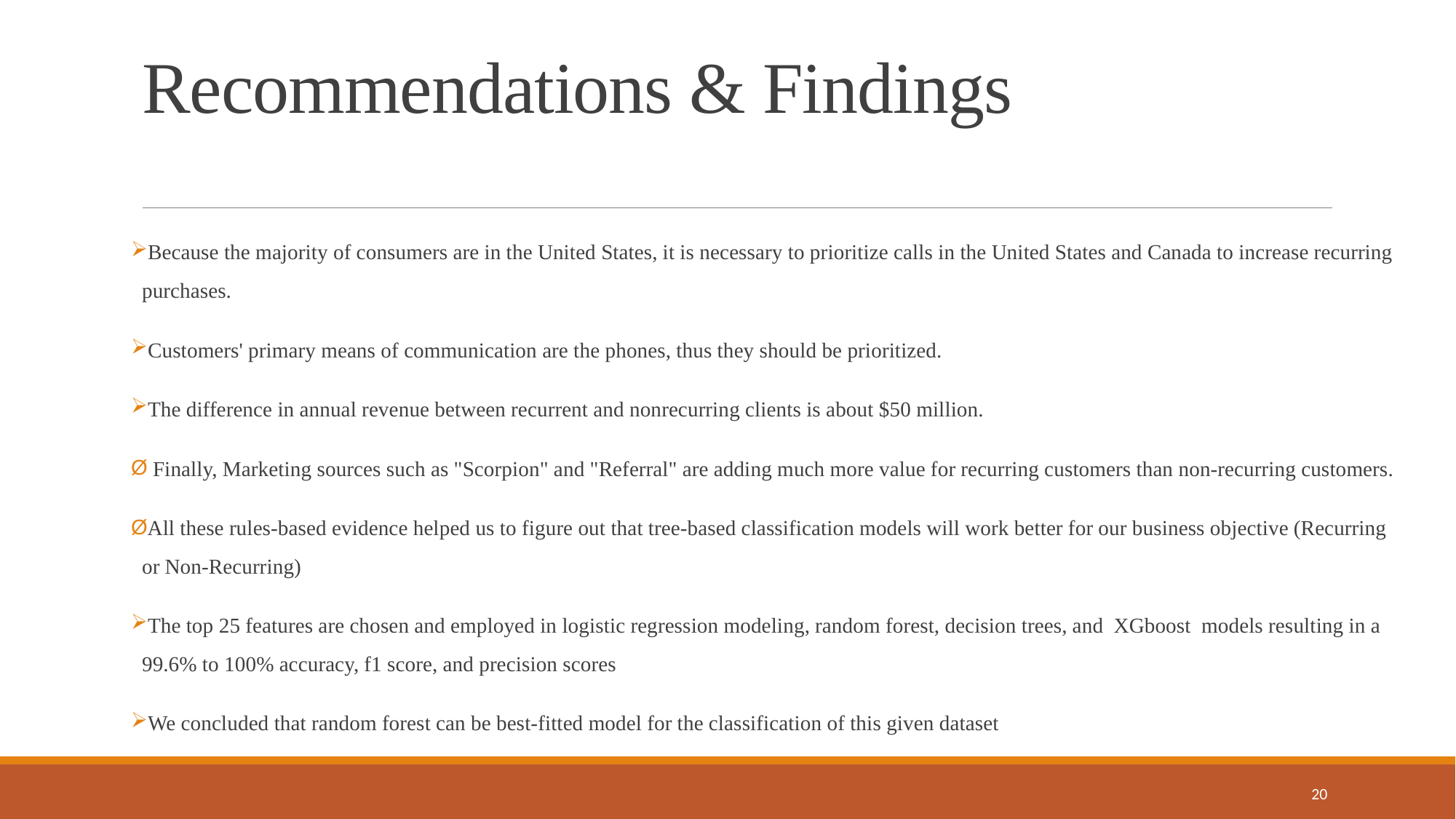

# Recommendations & Findings

Because the majority of consumers are in the United States, it is necessary to prioritize calls in the United States and Canada to increase recurring purchases.
Customers' primary means of communication are the phones, thus they should be prioritized.
The difference in annual revenue between recurrent and nonrecurring clients is about $50 million.
 Finally, Marketing sources such as "Scorpion" and "Referral" are adding much more value for recurring customers than non-recurring customers.
All these rules-based evidence helped us to figure out that tree-based classification models will work better for our business objective (Recurring or Non-Recurring)
The top 25 features are chosen and employed in logistic regression modeling, random forest, decision trees, and  XGboost  models resulting in a 99.6% to 100% accuracy, f1 score, and precision scores
We concluded that random forest can be best-fitted model for the classification of this given dataset

20